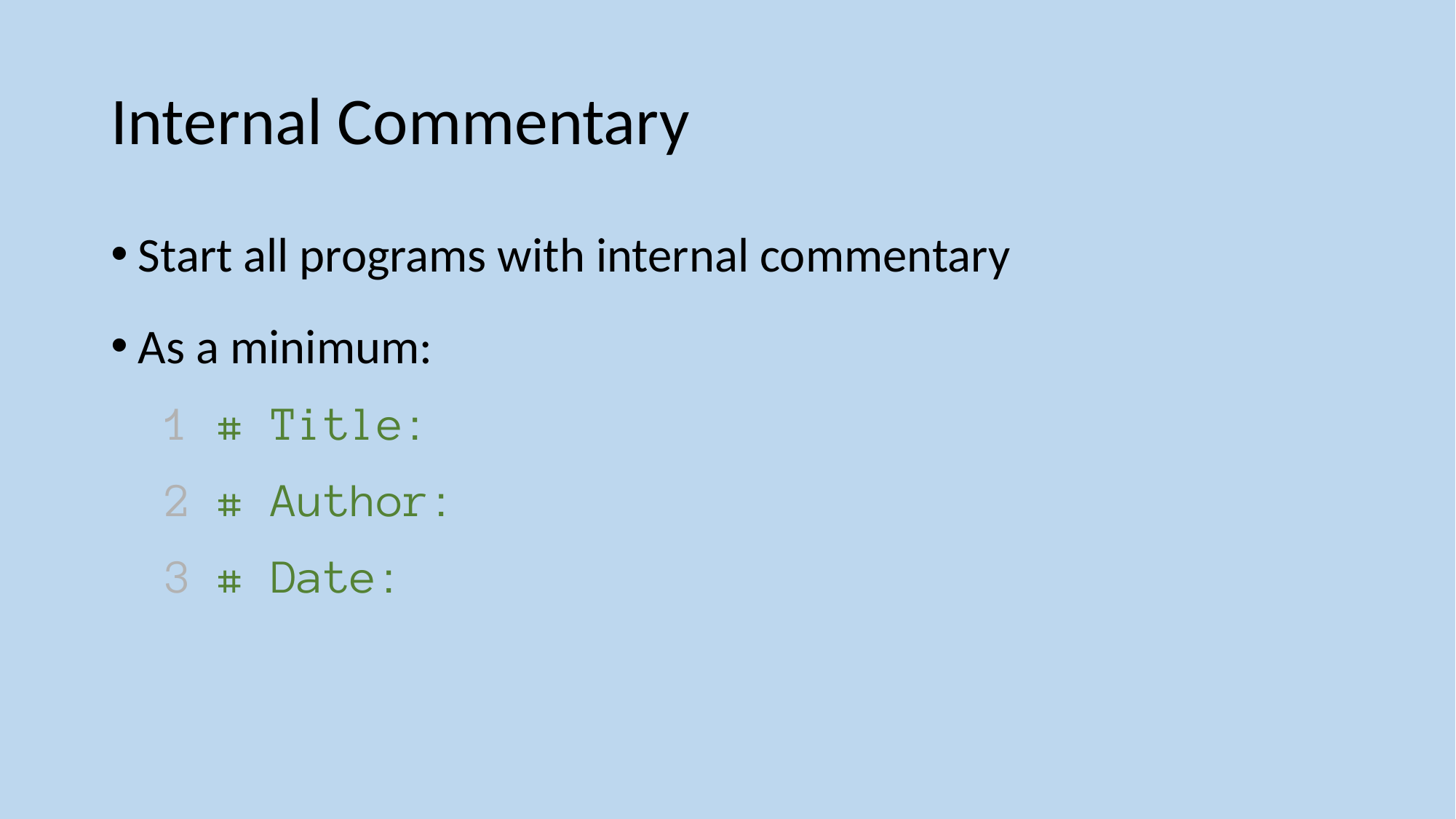

# Internal Commentary
Start all programs with internal commentary
As a minimum:
1 # Title:
2 # Author:
3 # Date: